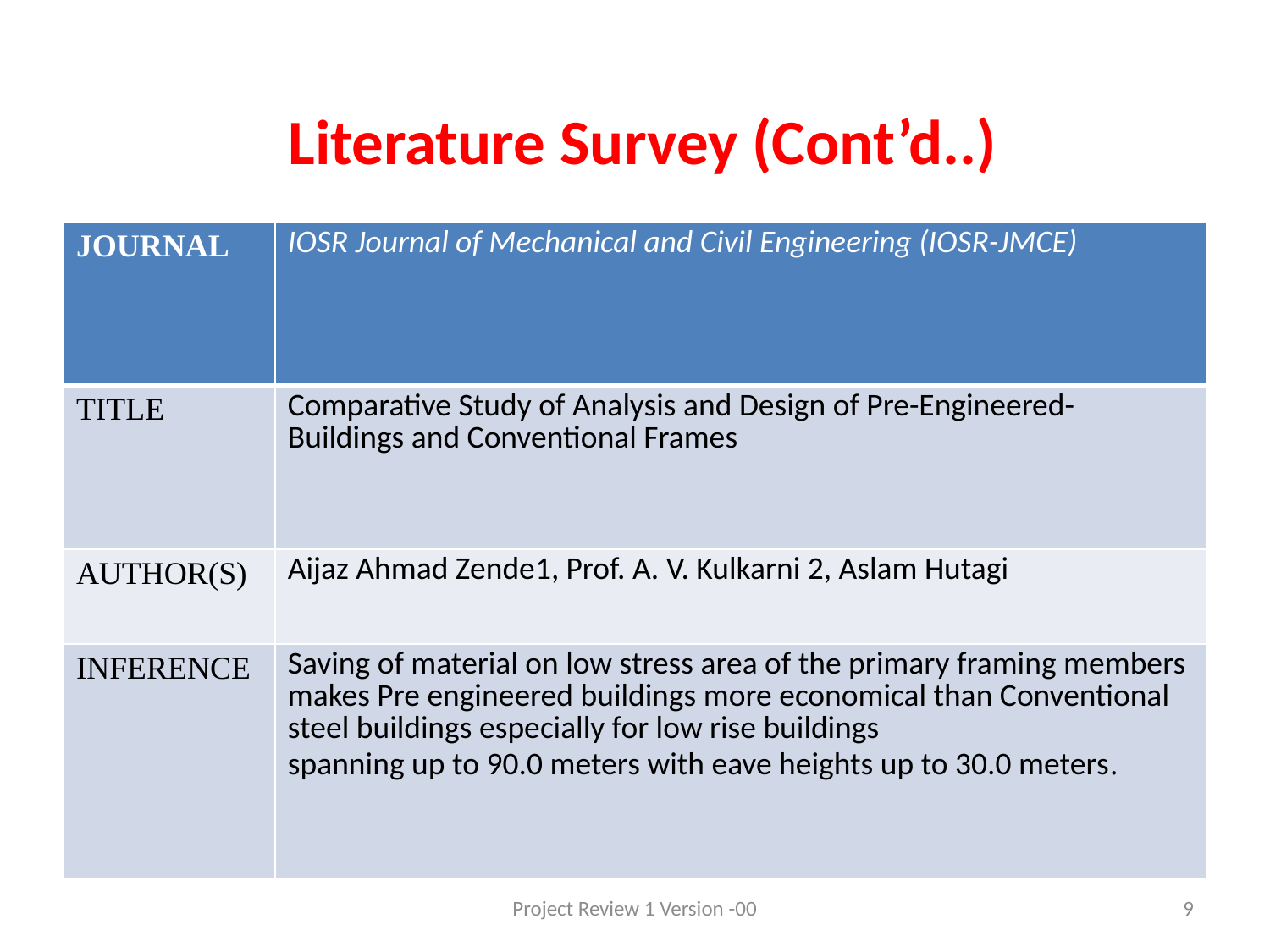

#
   Literature Survey (Cont’d..)

| JOURNAL | IOSR Journal of Mechanical and Civil Engineering (IOSR-JMCE) |
| --- | --- |
| TITLE | Comparative Study of Analysis and Design of Pre-Engineered- Buildings and Conventional Frames |
| AUTHOR(S) | Aijaz Ahmad Zende1, Prof. A. V. Kulkarni 2, Aslam Hutagi |
| INFERENCE | Saving of material on low stress area of the primary framing members makes Pre engineered buildings more economical than Conventional steel buildings especially for low rise buildings spanning up to 90.0 meters with eave heights up to 30.0 meters. |
Project Review 1 Version -00
9